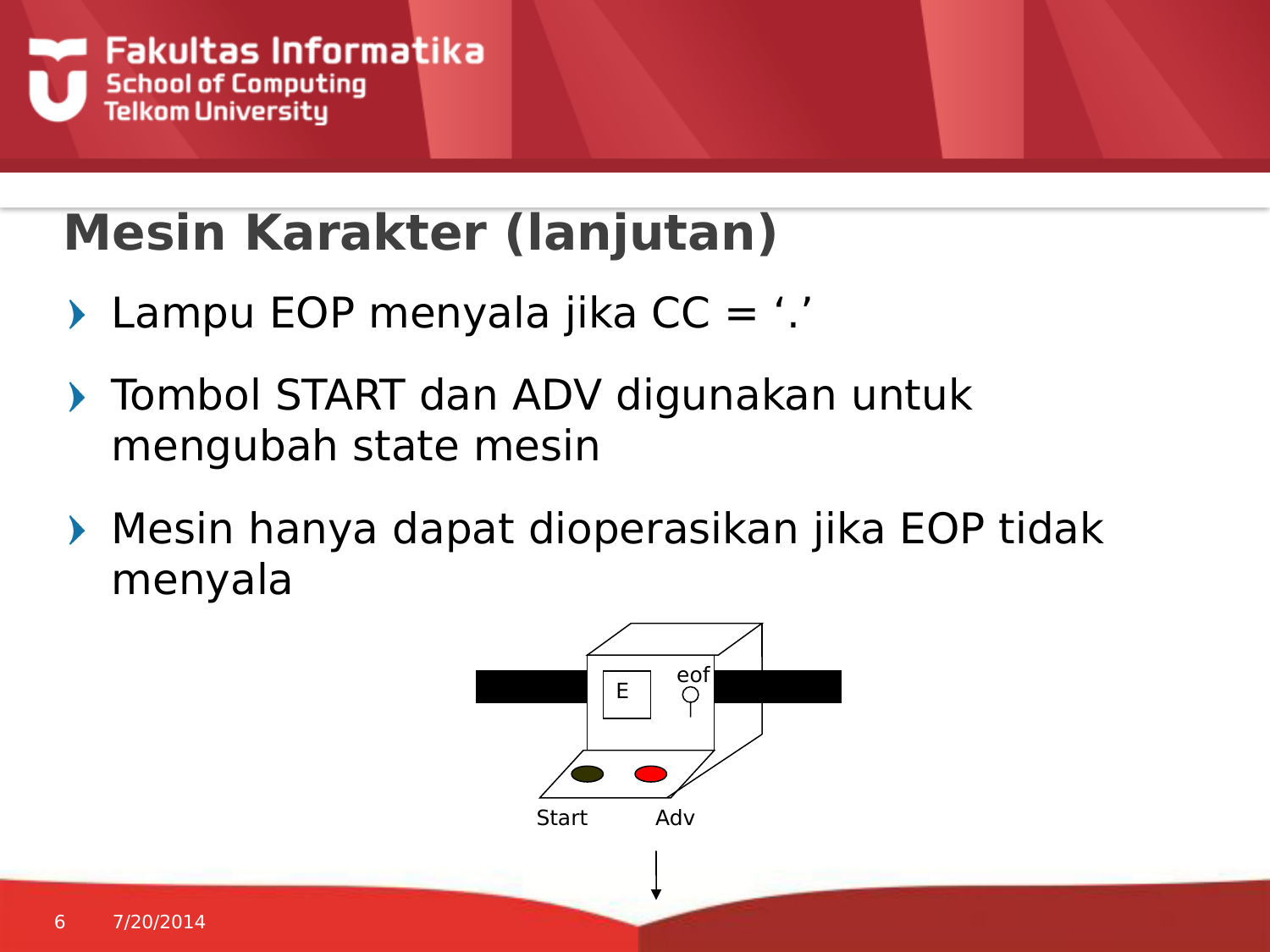

# Mesin Karakter (lanjutan)
Lampu EOP menyala jika CC = ‘.’
Tombol START dan ADV digunakan untuk mengubah state mesin
Mesin hanya dapat dioperasikan jika EOP tidak menyala

eof

E

Start          Adv

6
7/20/2014